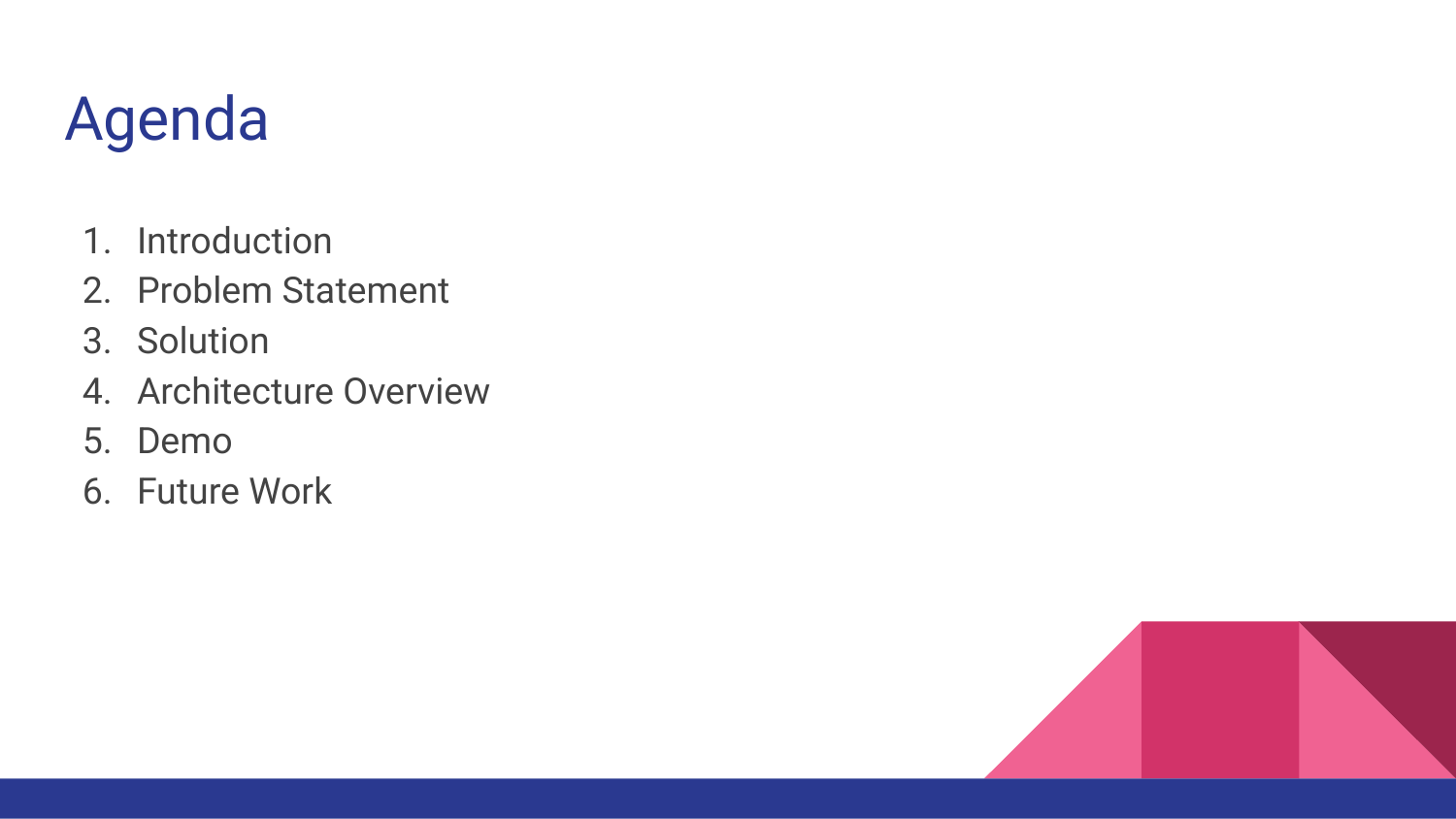

# Agenda
Introduction
Problem Statement
Solution
Architecture Overview
Demo
Future Work